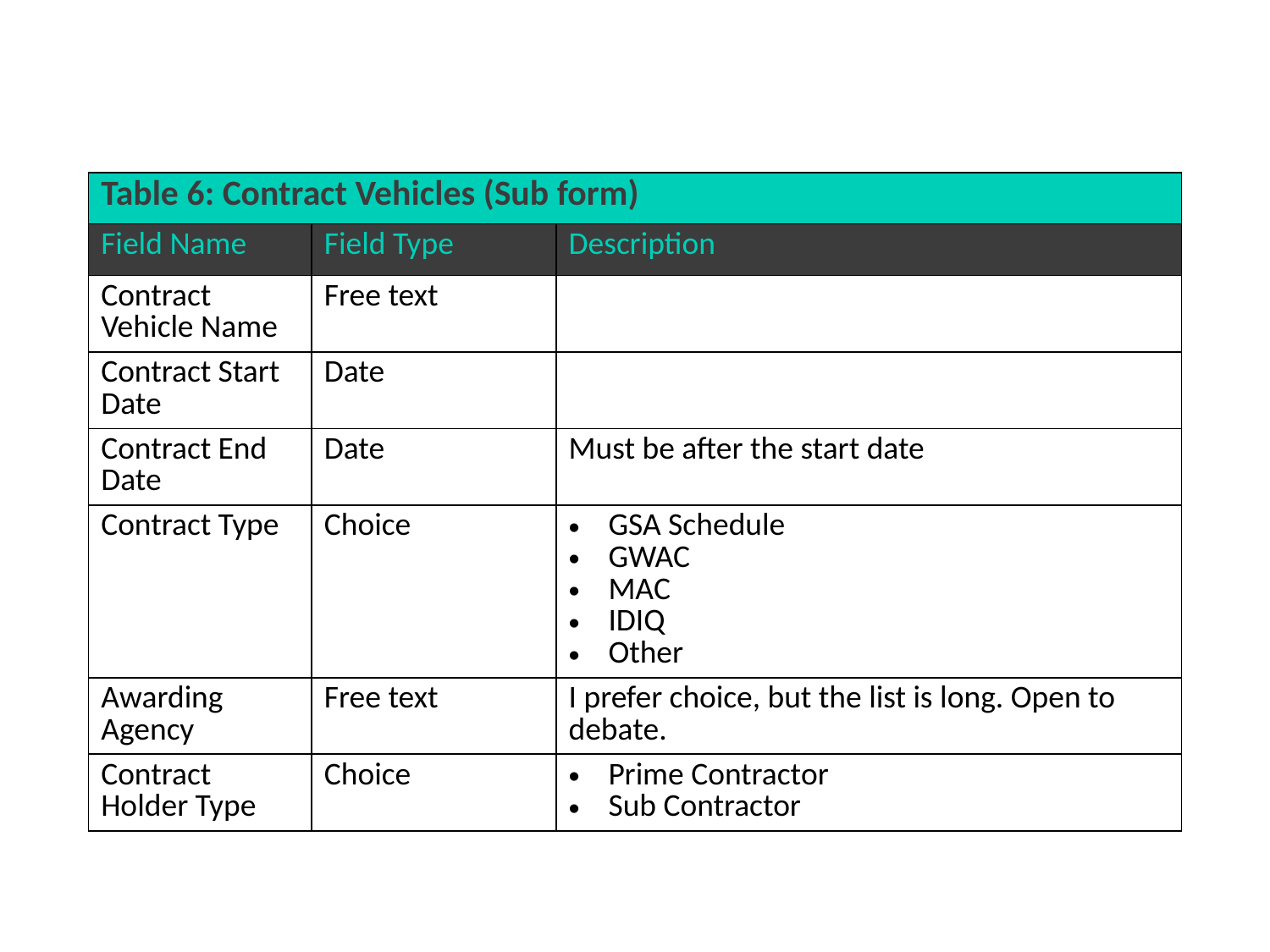

| Table 6: Contract Vehicles (Sub form) |  |  |
| --- | --- | --- |
| Field Name | Field Type | Description |
| Contract Vehicle Name | Free text |  |
| Contract Start Date | Date |  |
| Contract End Date | Date | Must be after the start date |
| Contract Type | Choice | GSA Schedule GWAC MAC IDIQ Other |
| Awarding Agency | Free text | I prefer choice, but the list is long. Open to debate. |
| Contract Holder Type | Choice | Prime Contractor Sub Contractor |